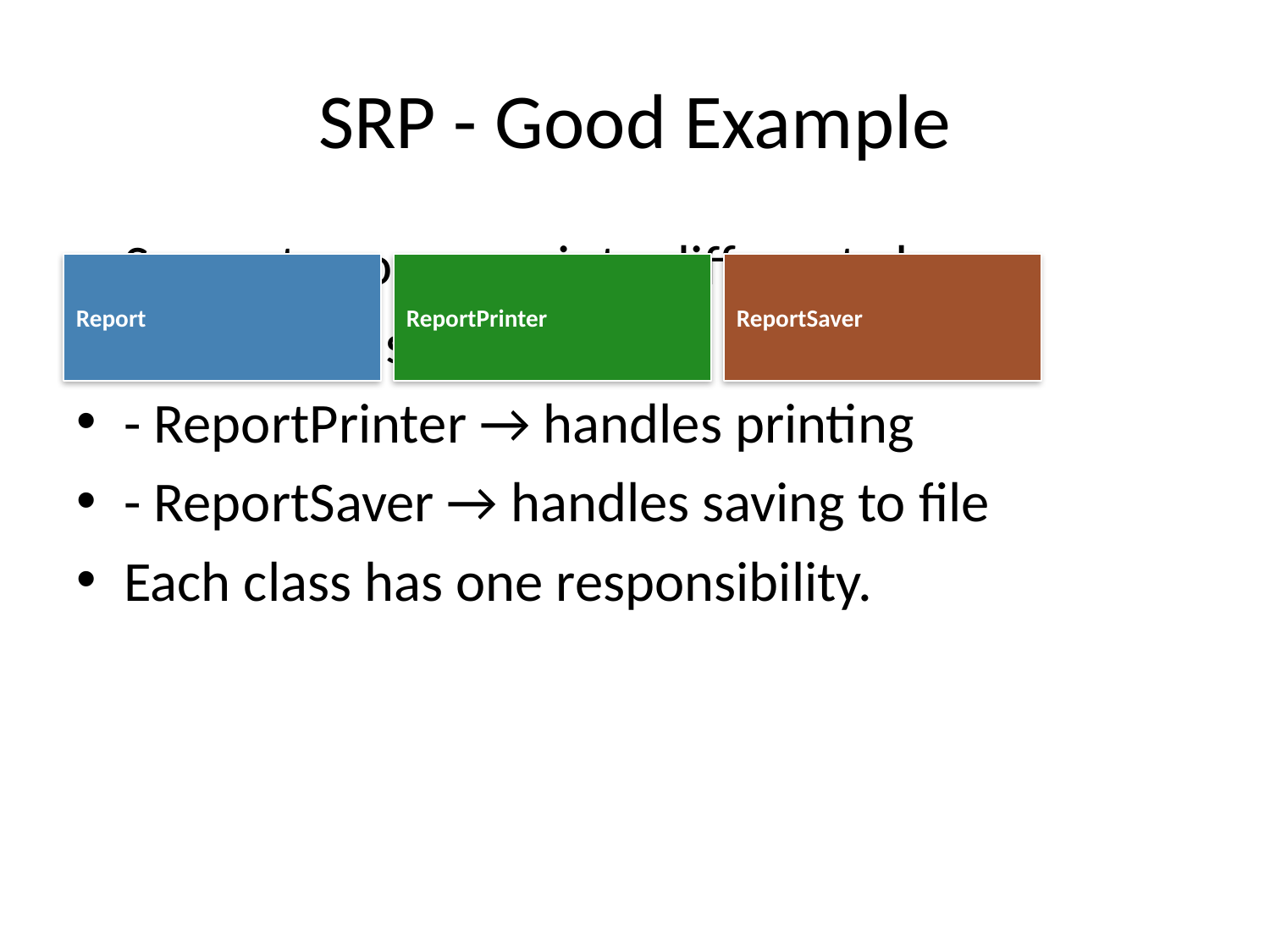

# SRP - Good Example
Separate concerns into different classes:
- Report → stores data
- ReportPrinter → handles printing
- ReportSaver → handles saving to file
Each class has one responsibility.
Report
ReportPrinter
ReportSaver